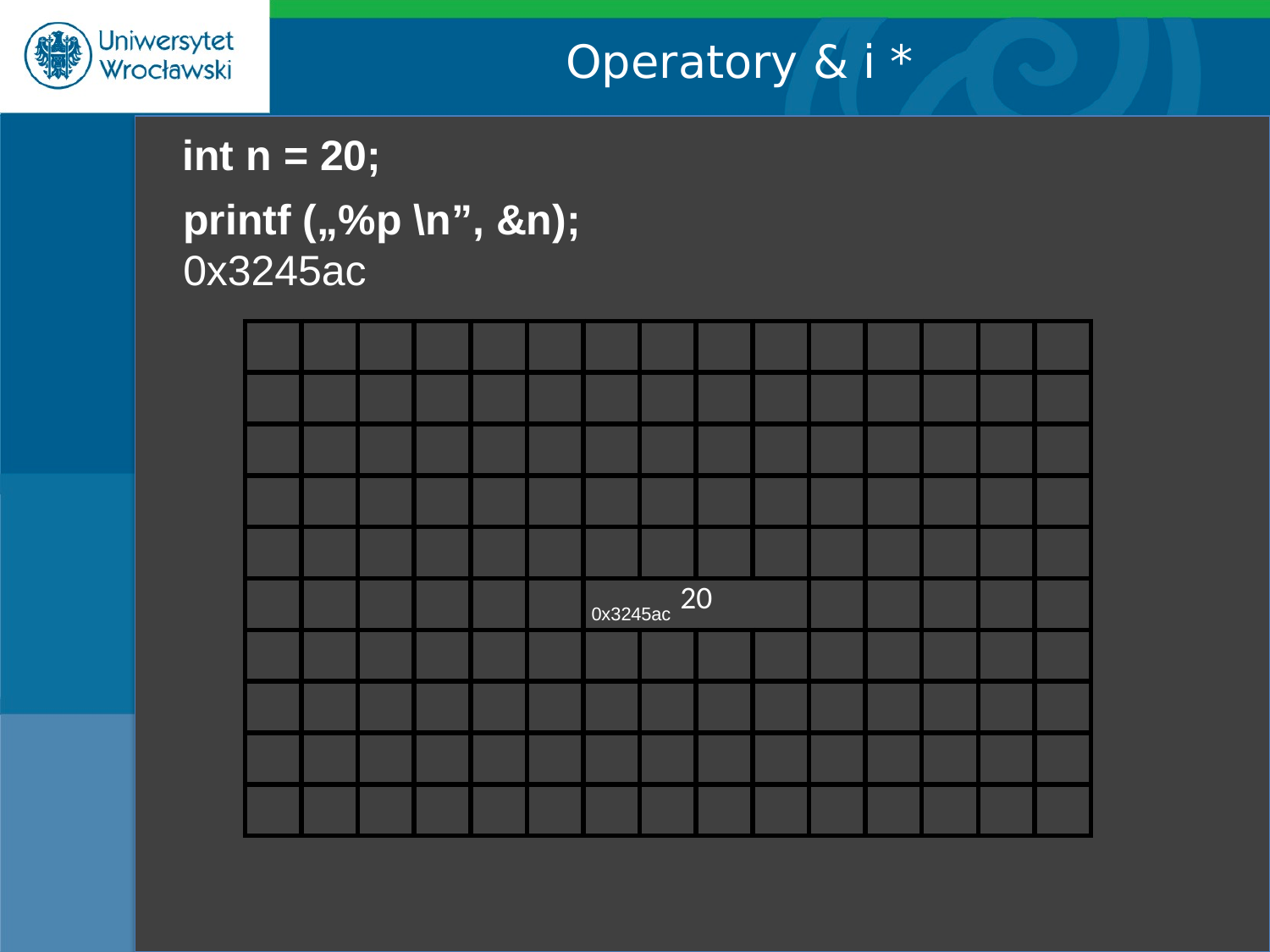

Operatory & i *

int n = 20;
printf („%p \n”, &n);
0x3245ac
|  |  |  |  |  |  |  |  |  |  |  |  |  |  |  |
| --- | --- | --- | --- | --- | --- | --- | --- | --- | --- | --- | --- | --- | --- | --- |
|  |  |  |  |  |  |  |  |  |  |  |  |  |  |  |
|  |  |  |  |  |  |  |  |  |  |  |  |  |  |  |
|  |  |  |  |  |  |  |  |  |  |  |  |  |  |  |
|  |  |  |  |  |  |  |  |  |  |  |  |  |  |  |
|  |  |  |  |  |  | 20 |  |  |  |  |  |  |  |  |
|  |  |  |  |  |  |  |  |  |  |  |  |  |  |  |
|  |  |  |  |  |  |  |  |  |  |  |  |  |  |  |
|  |  |  |  |  |  |  |  |  |  |  |  |  |  |  |
|  |  |  |  |  |  |  |  |  |  |  |  |  |  |  |
0x3245ac